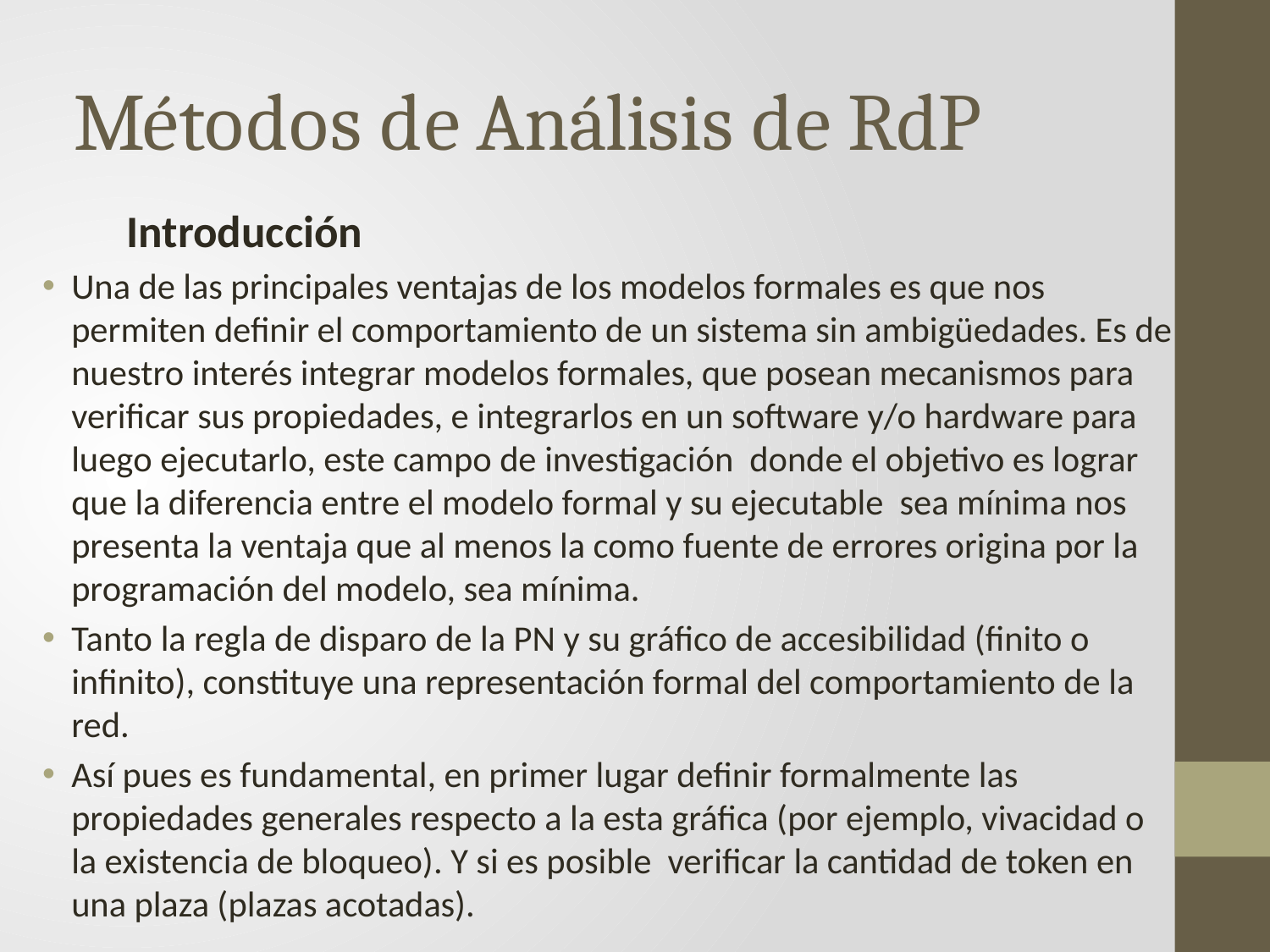

# Métodos de Análisis de RdP
Introducción
Una de las principales ventajas de los modelos formales es que nos permiten definir el comportamiento de un sistema sin ambigüedades. Es de nuestro interés integrar modelos formales, que posean mecanismos para verificar sus propiedades, e integrarlos en un software y/o hardware para luego ejecutarlo, este campo de investigación  donde el objetivo es lograr  que la diferencia entre el modelo formal y su ejecutable  sea mínima nos presenta la ventaja que al menos la como fuente de errores origina por la programación del modelo, sea mínima.
Tanto la regla de disparo de la PN y su gráfico de accesibilidad (finito o infinito), constituye una representación formal del comportamiento de la red.
Así pues es fundamental, en primer lugar definir formalmente las propiedades generales respecto a la esta gráfica (por ejemplo, vivacidad o la existencia de bloqueo). Y si es posible  verificar la cantidad de token en una plaza (plazas acotadas).